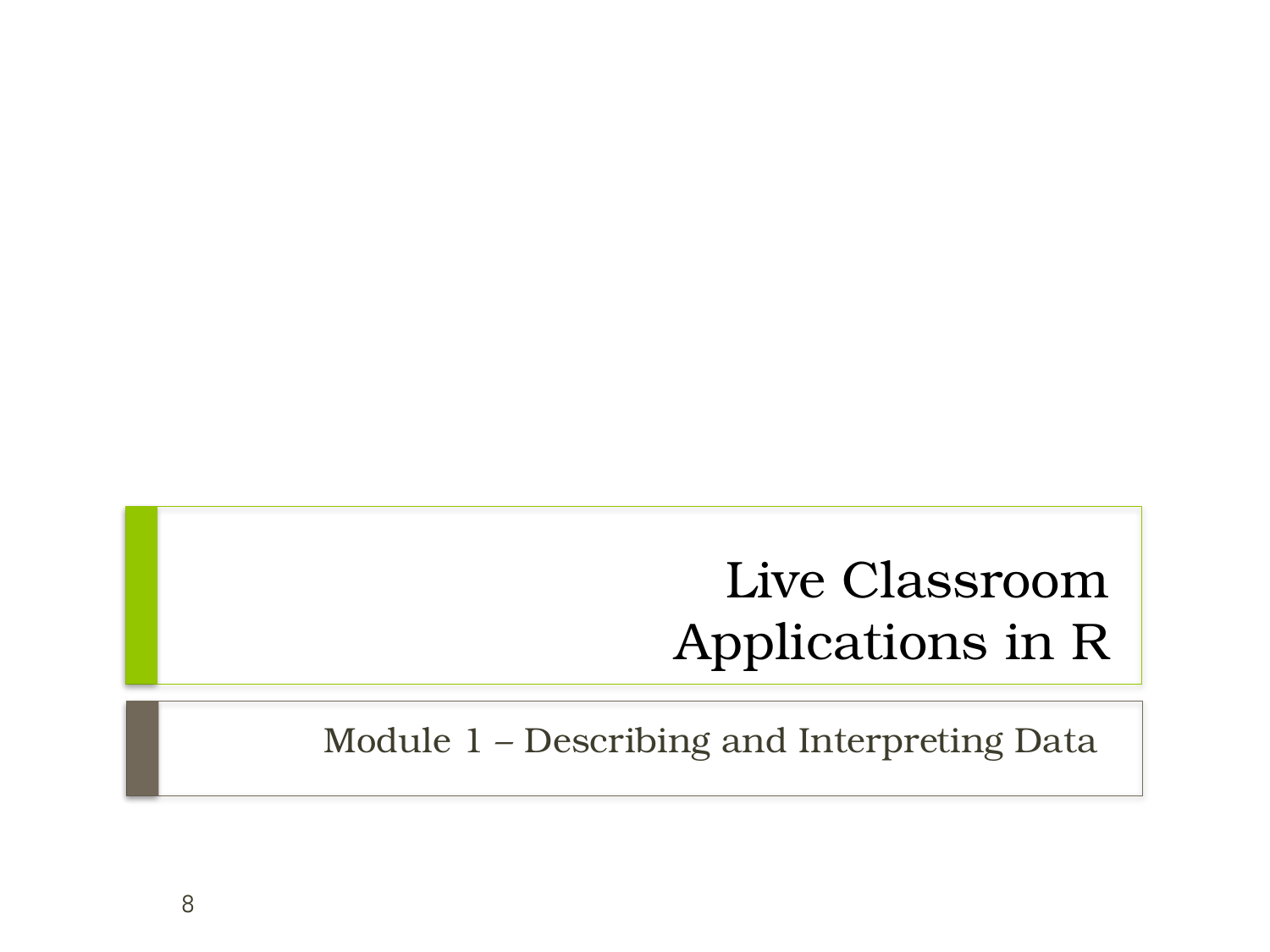

# Live Classroom Applications in R
Module 1 – Describing and Interpreting Data
8